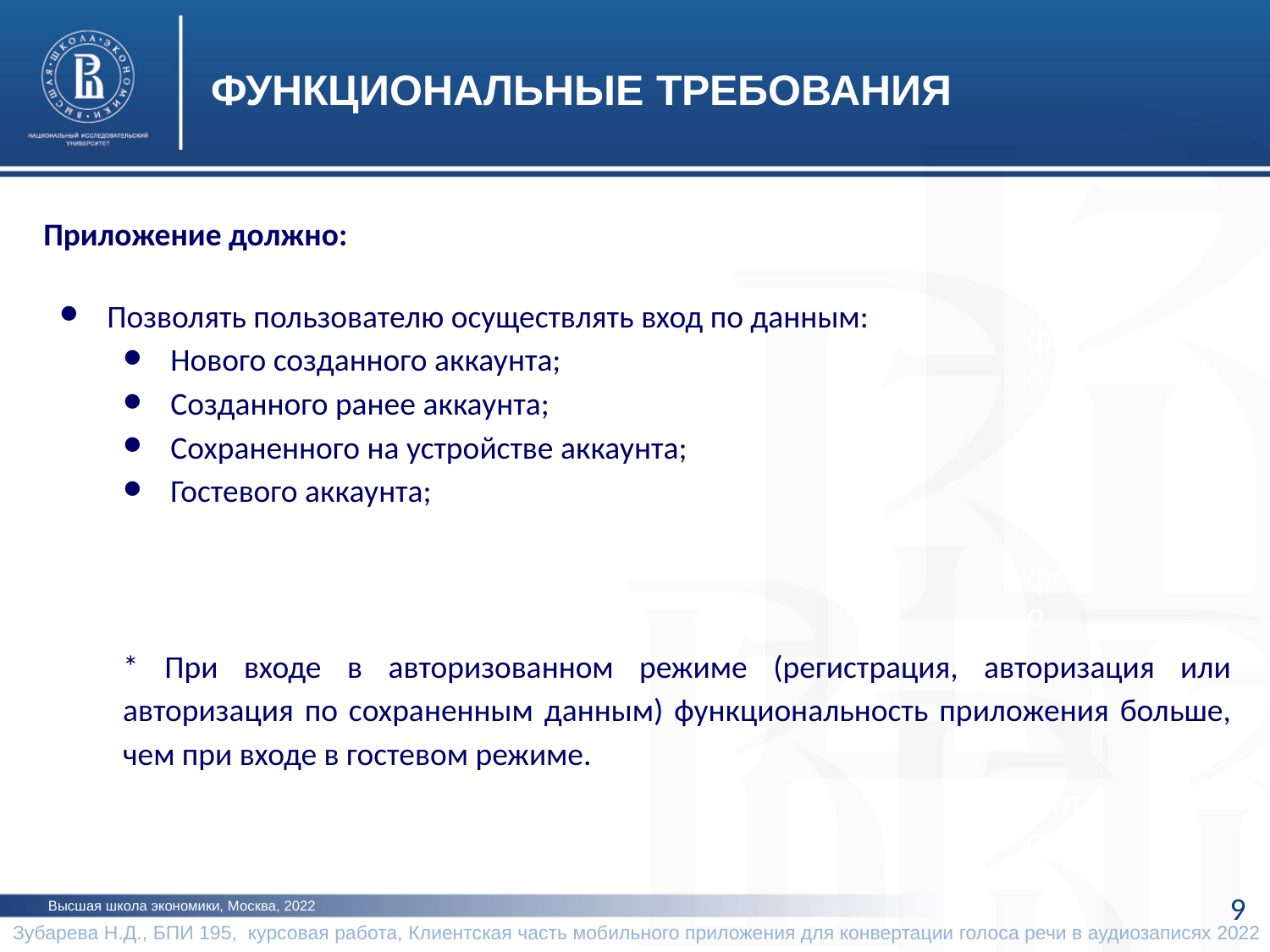

ФУНКЦИОНАЛЬНЫЕ ТРЕБОВАНИЯ
Приложение должно:

Позволять пользователю осуществлять вход по данным:
Нового созданного аккаунта;
Созданного ранее аккаунта;
Сохраненного на устройстве аккаунта;
Гостевого аккаунта;

* При входе в авторизованном режиме (регистрация, авторизация или авторизация по сохраненным данным) функциональность приложения больше, чем при входе в гостевом режиме.

фото
фото
фото
9
Высшая школа экономики, Москва, 2022
Зубарева Н.Д., БПИ 195,  курсовая работа, Клиентская часть мобильного приложения для конвертации голоса речи в аудиозаписях 2022